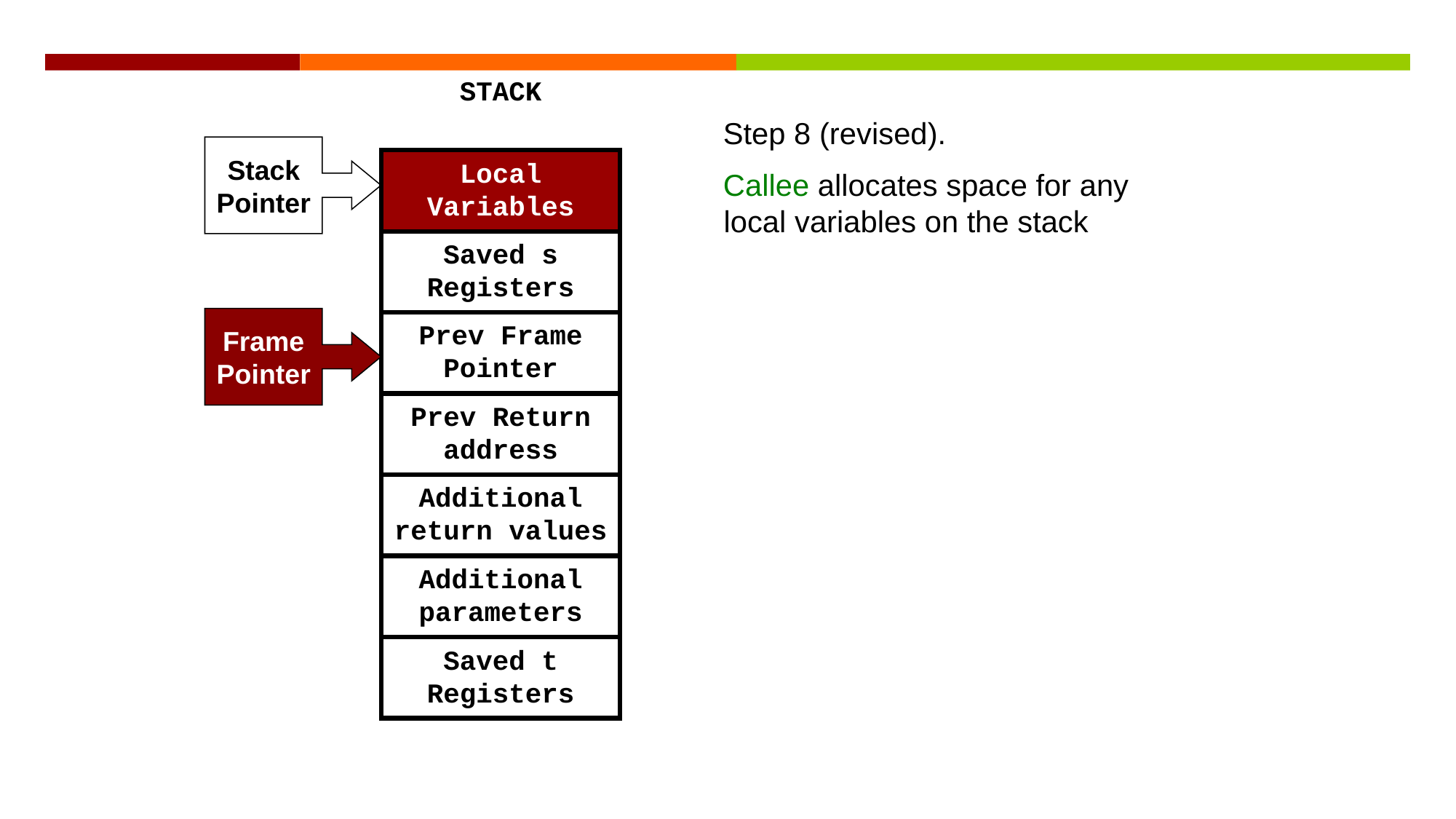

STACK
Step 8 (revised).
Callee allocates space for any local variables on the stack
Stack
Pointer
Local Variables
Saved s Registers
Prev Frame Pointer
Prev Return address
Additional return values
Additional parameters
Saved t Registers
Frame
Pointer